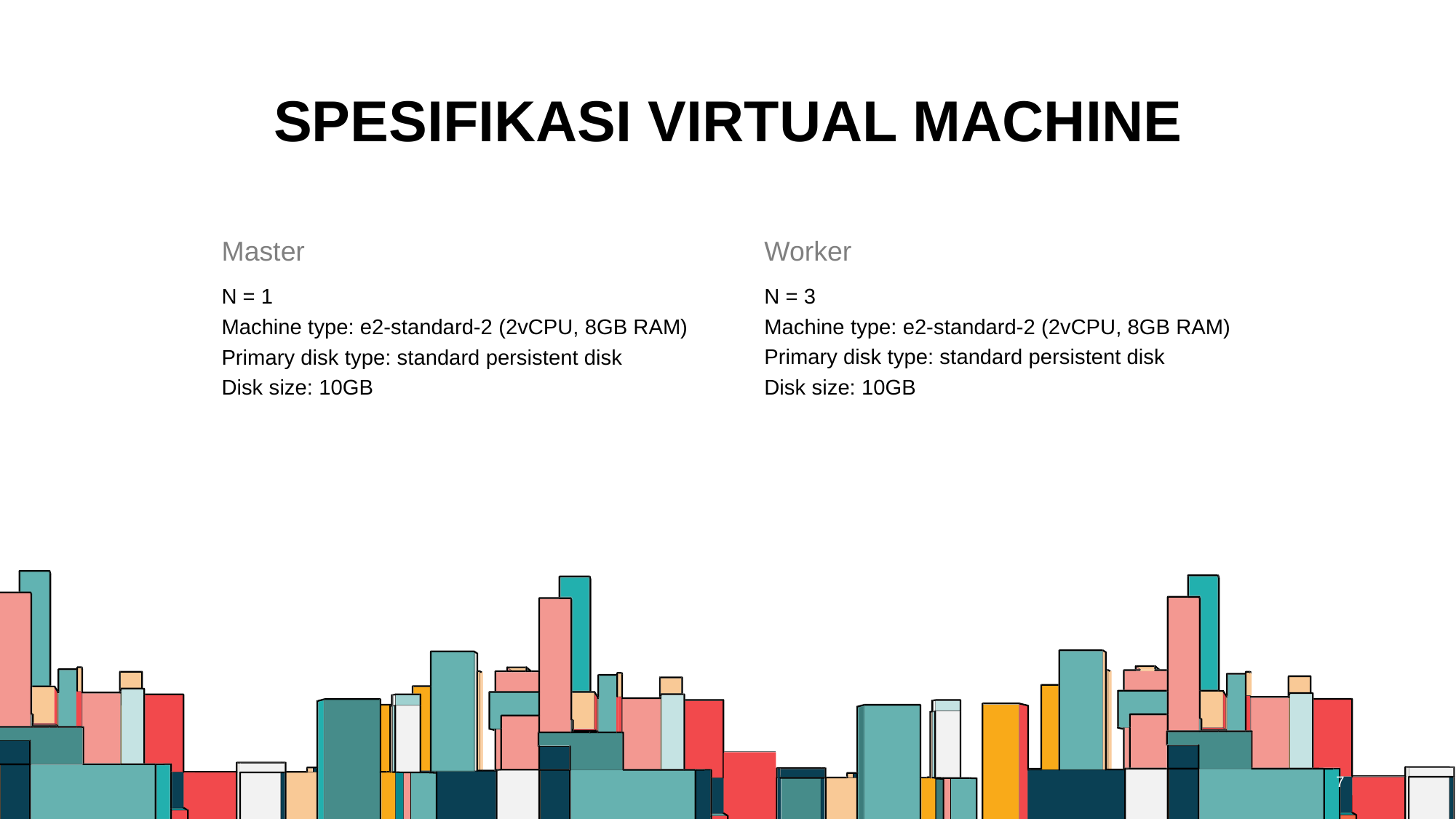

# Spesifikasi virtual machine
Master
Worker
N = 3
Machine type: e2-standard-2 (2vCPU, 8GB RAM)
Primary disk type: standard persistent disk
Disk size: 10GB

N = 1
Machine type: e2-standard-2 (2vCPU, 8GB RAM)
Primary disk type: standard persistent disk
Disk size: 10GB
7